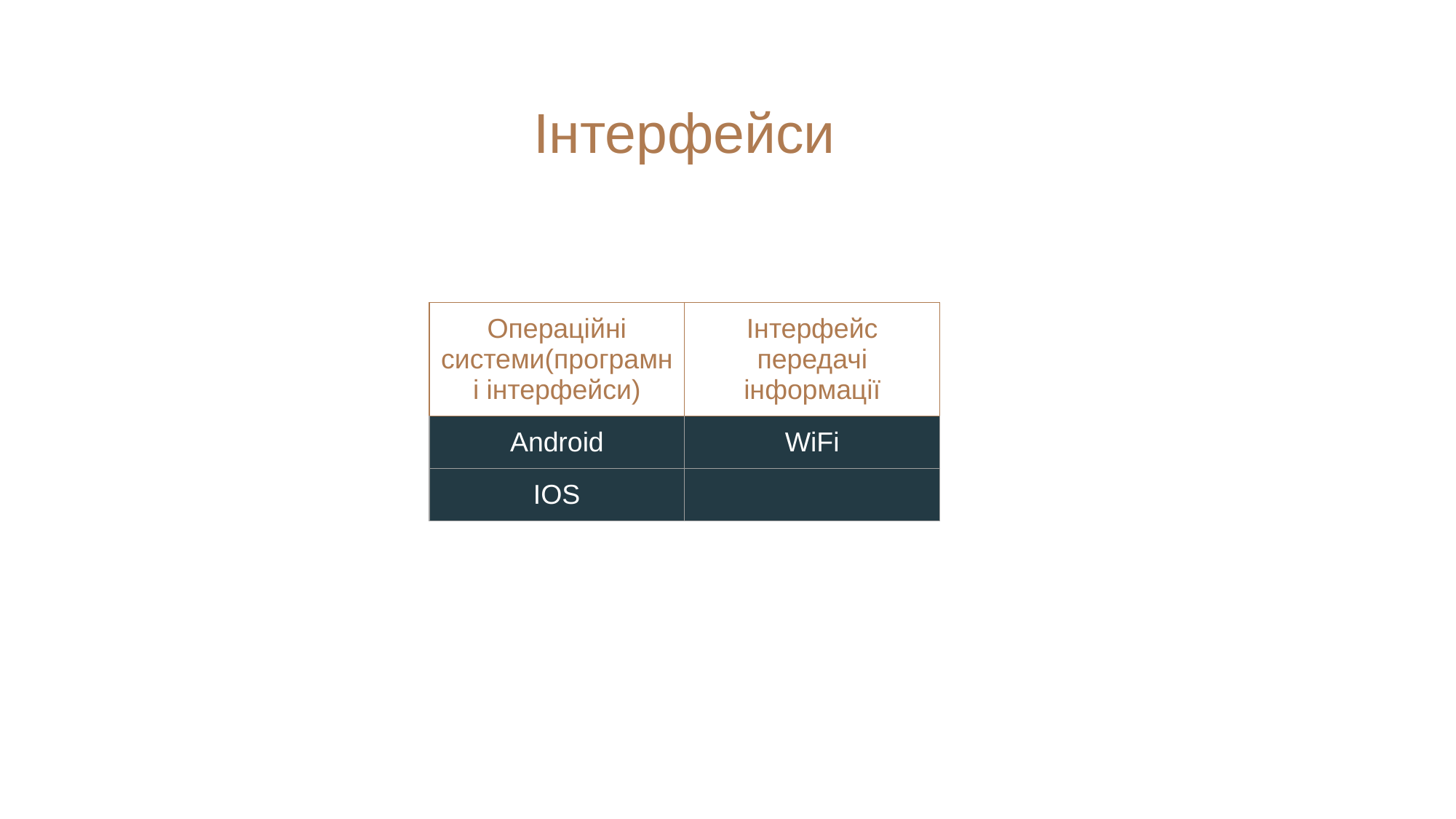

# Інтерфейси
| Операційні системи(програмні інтерфейси) | Інтерфейс передачі інформації |
| --- | --- |
| Android | WiFi |
| IOS |  |